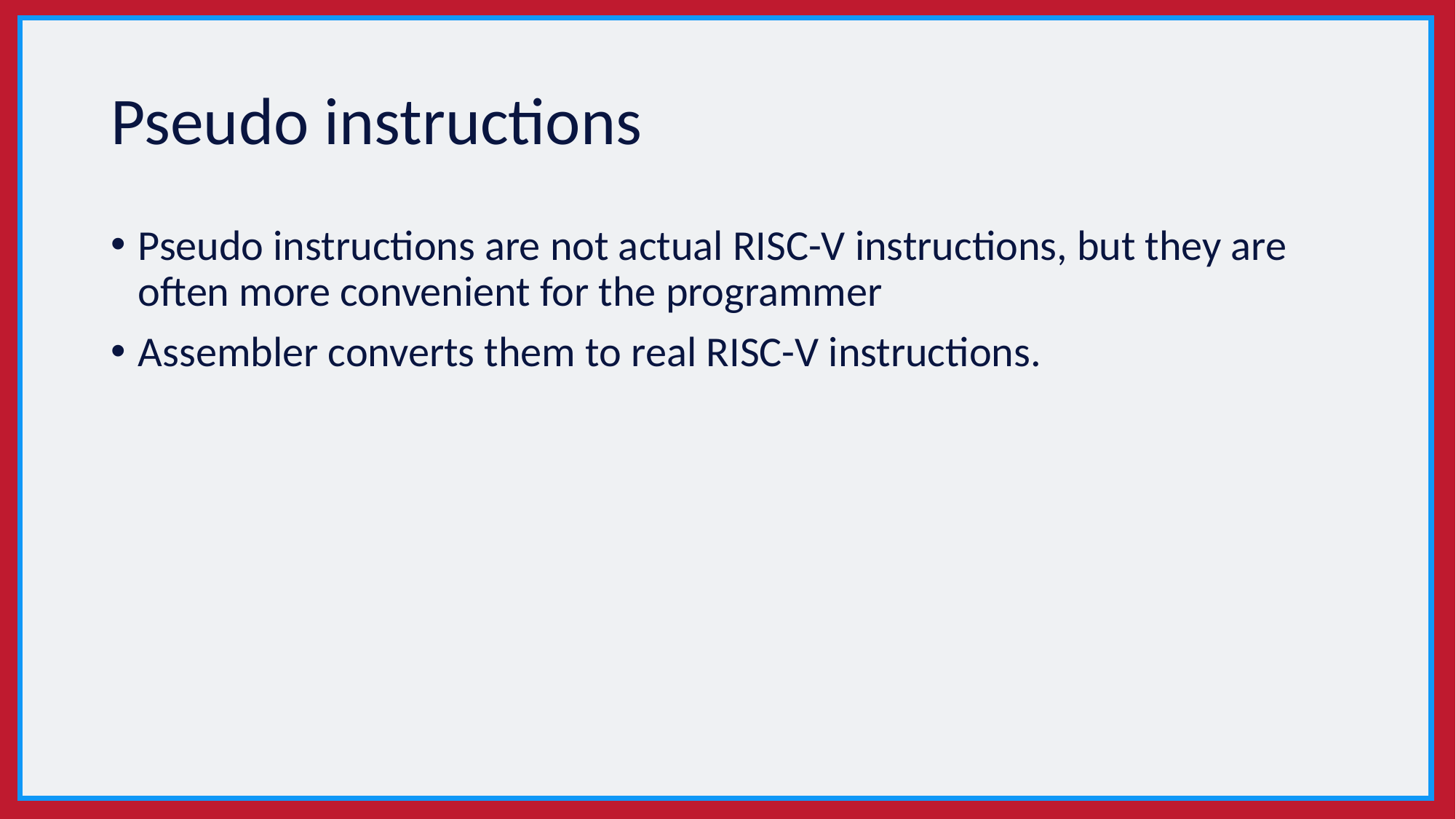

# Pseudo instructions
Pseudo instructions are not actual RISC-V instructions, but they are often more convenient for the programmer
Assembler converts them to real RISC-V instructions.